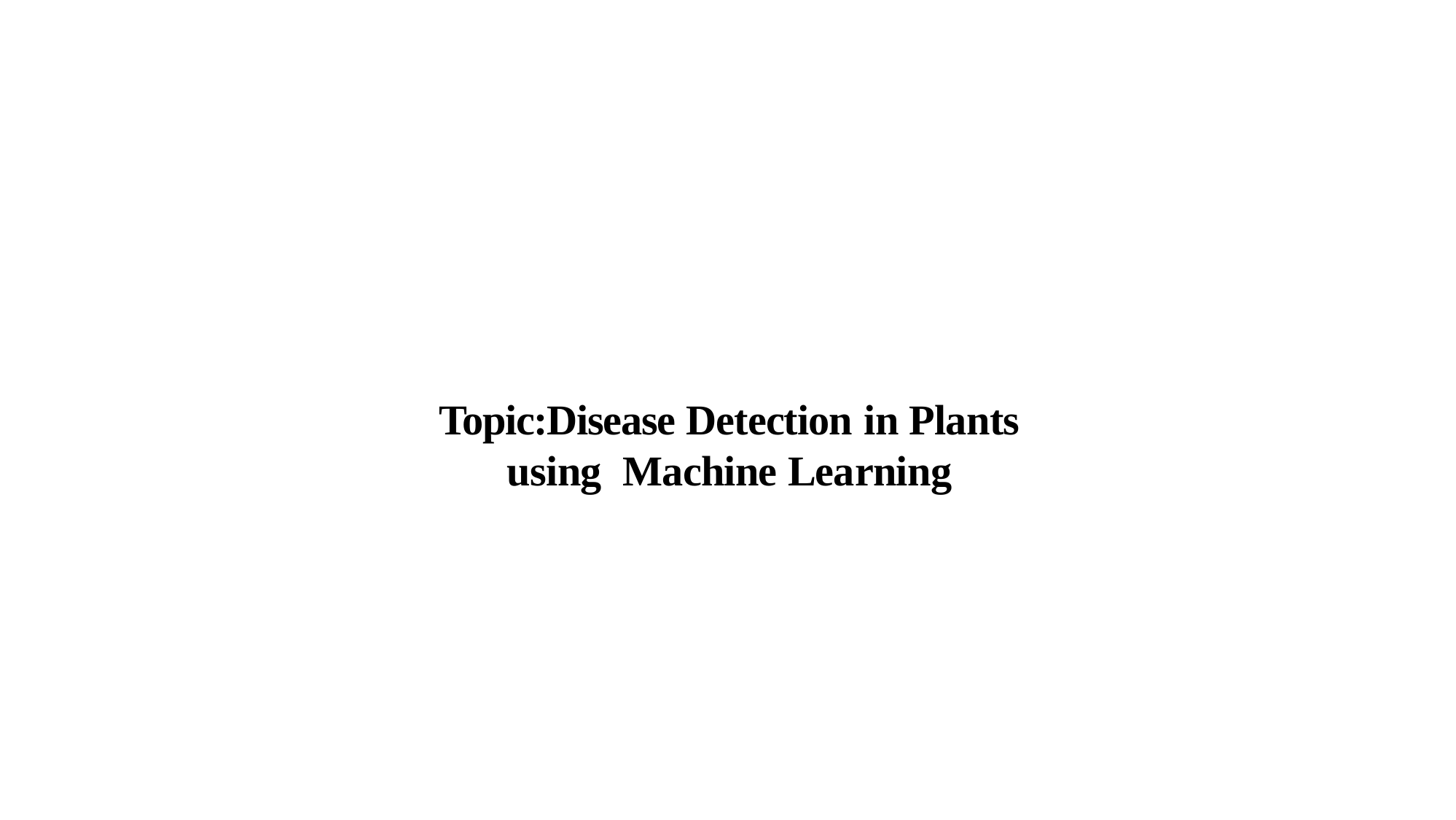

Topic:Disease Detection in Plants using  Machine Learning